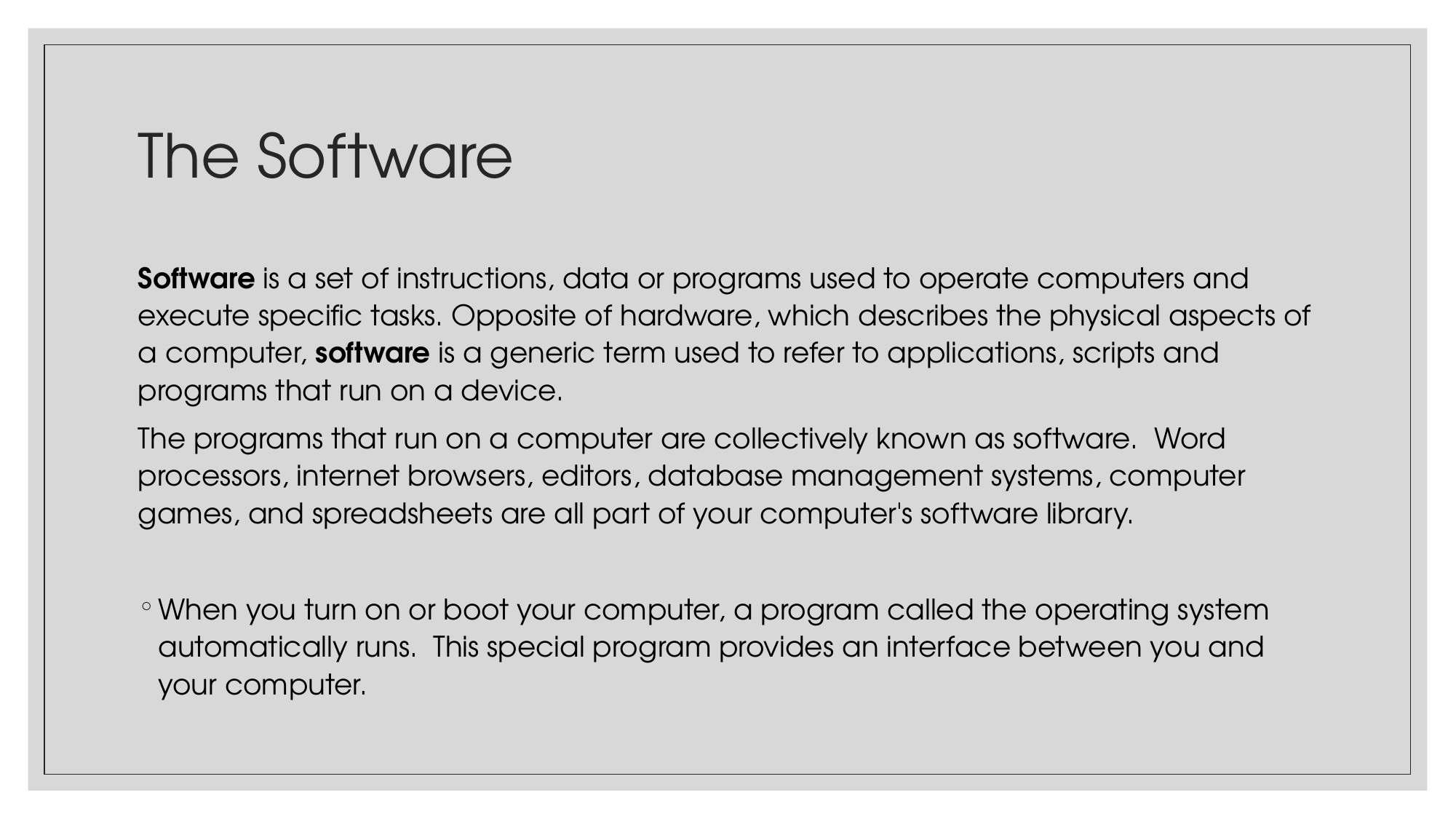

# The Software
Software is a set of instructions, data or programs used to operate computers and execute specific tasks. Opposite of hardware, which describes the physical aspects of a computer, software is a generic term used to refer to applications, scripts and programs that run on a device.
The programs that run on a computer are collectively known as software.  Word processors, internet browsers, editors, database management systems, computer games, and spreadsheets are all part of your computer's software library.

When you turn on or boot your computer, a program called the operating system automatically runs.  This special program provides an interface between you and your computer.